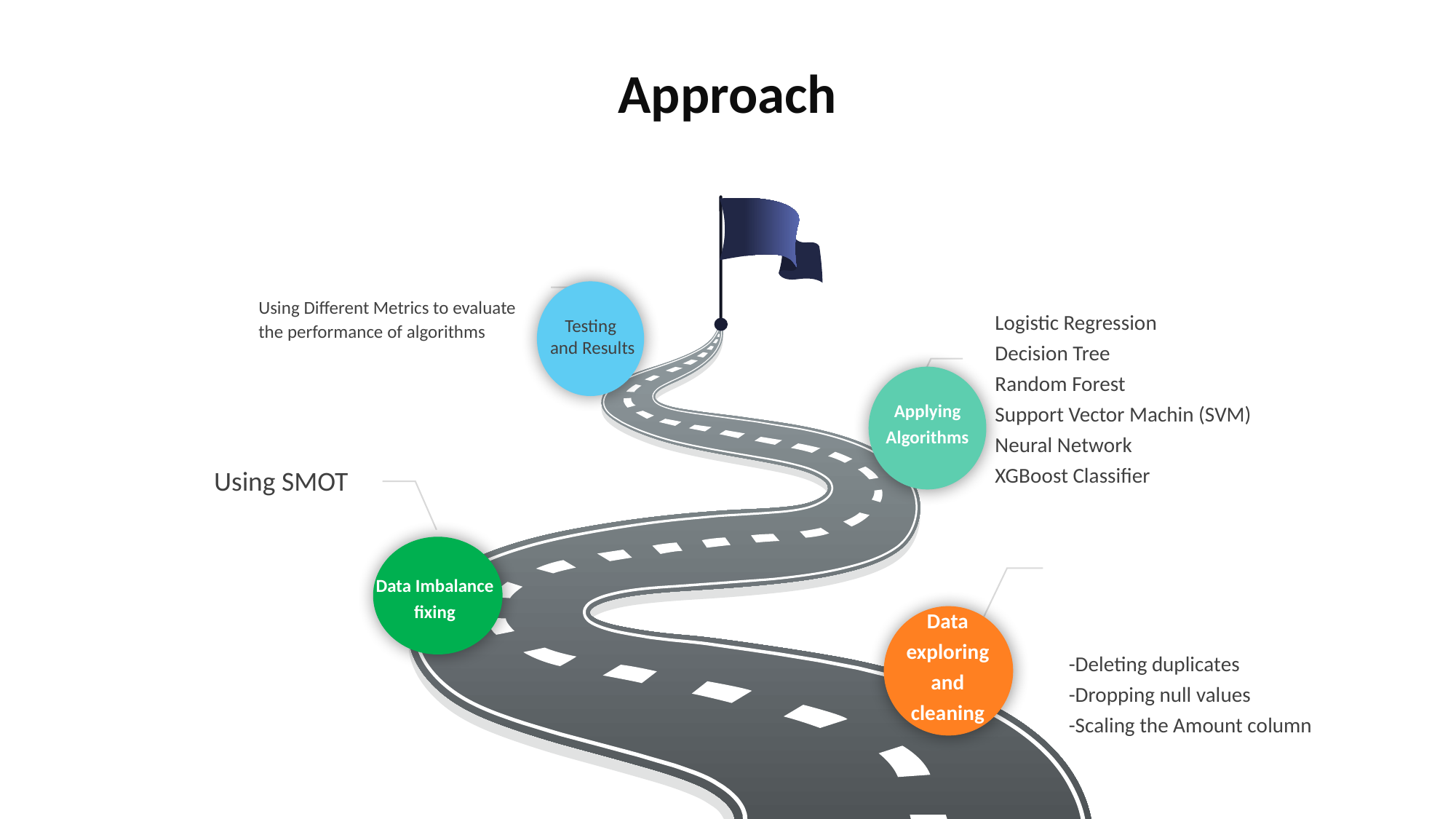

Approach

Using Different Metrics to evaluate the performance of algorithms

Logistic Regression
Decision Tree
Random Forest
Support Vector Machin (SVM)
Neural Network
XGBoost Classifier

Testing
 and Results

Applying Algorithms
Using SMOT

-Deleting duplicates
-Dropping null values
-Scaling the Amount column

Data Imbalance fixing

Data exploring and cleaning